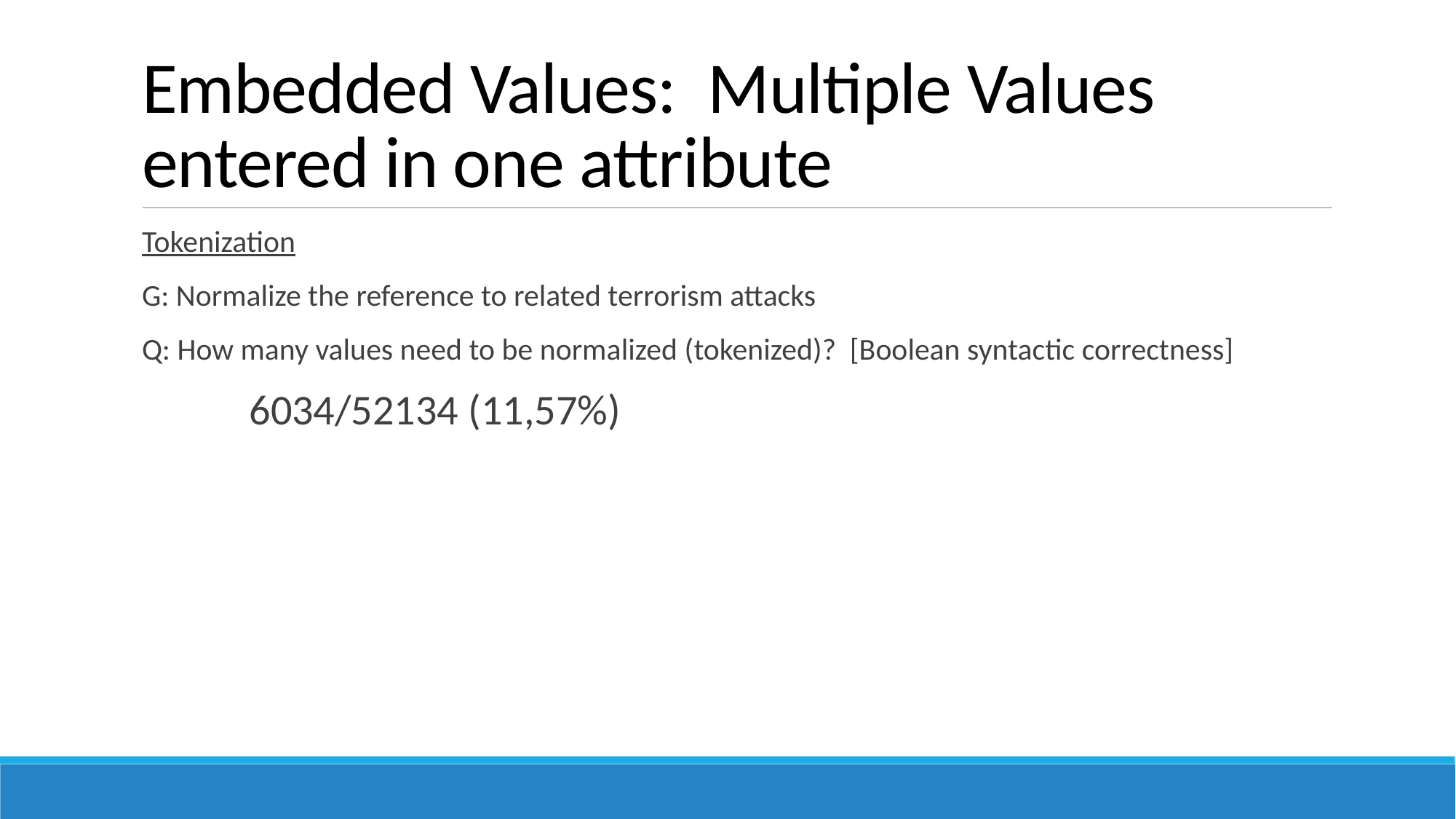

# Embedded Values:  Multiple Values entered in one attribute
Tokenization
G: Normalize the reference to related terrorism attacks
Q: How many values need to be normalized (tokenized)?  [Boolean syntactic correctness]
	6034/52134 (11,57%)